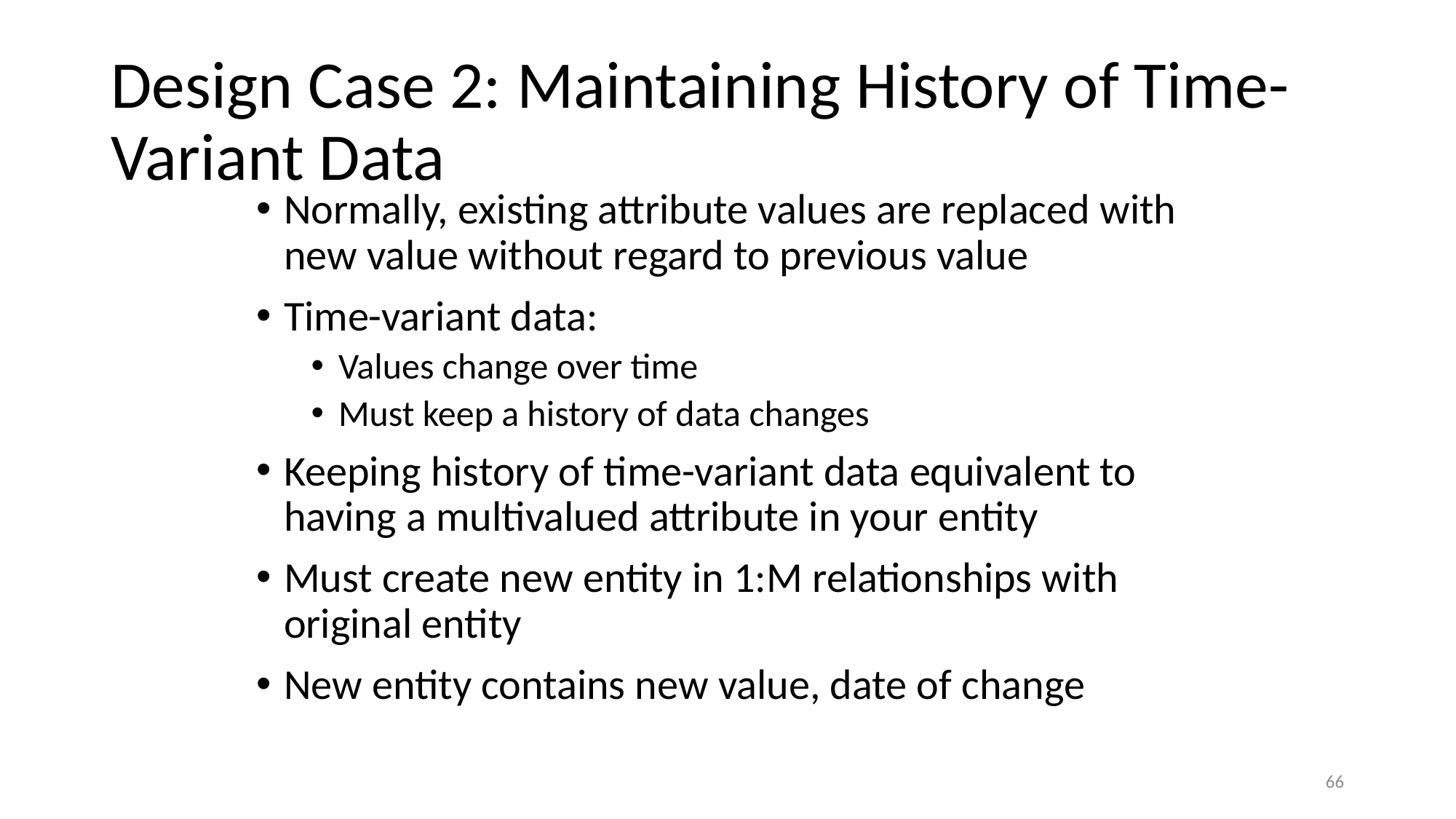

# Design Case 2: Maintaining History of Time-Variant Data
Normally, existing attribute values are replaced with new value without regard to previous value
Time-variant data:
Values change over time
Must keep a history of data changes
Keeping history of time-variant data equivalent to having a multivalued attribute in your entity
Must create new entity in 1:M relationships with original entity
New entity contains new value, date of change

66